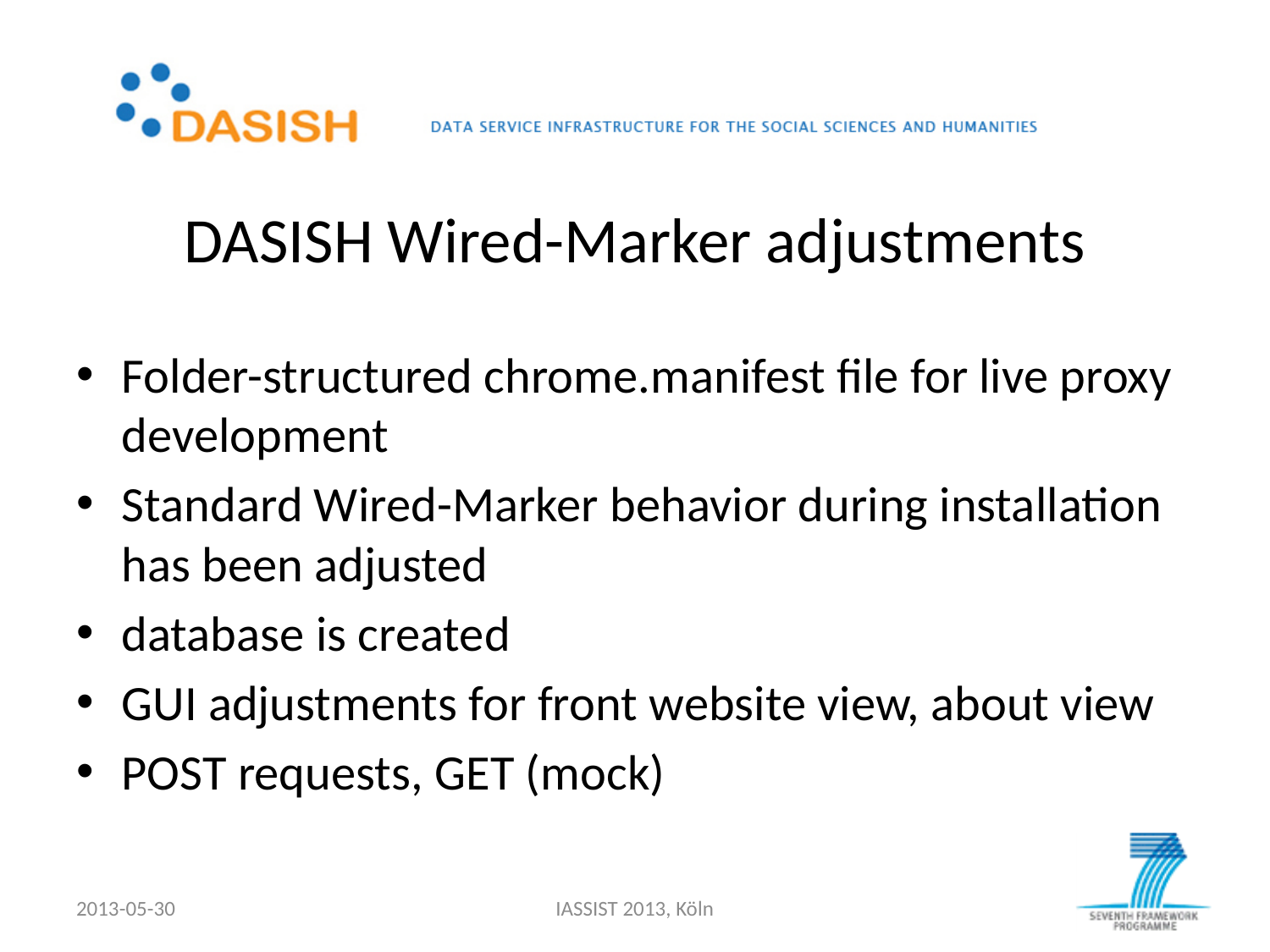

# DASISH Wired-Marker adjustments
Folder-structured chrome.manifest file for live proxy development
Standard Wired-Marker behavior during installation has been adjusted
database is created
GUI adjustments for front website view, about view
POST requests, GET (mock)
2013-05-30
IASSIST 2013, Köln